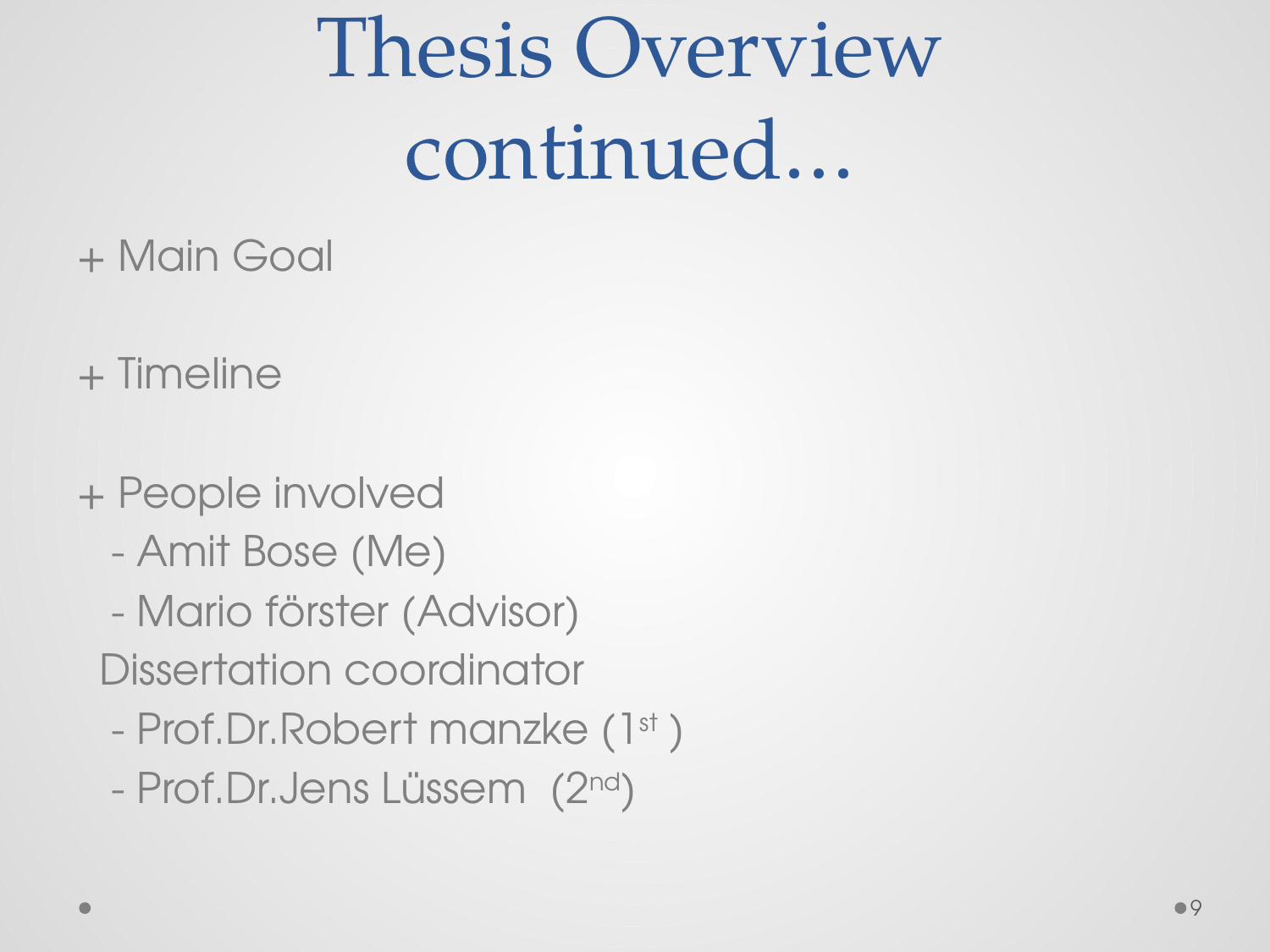

# Thesis Overview continued…
+ Main Goal

+ Timeline

+ People involved
   - Amit Bose (Me)
   - Mario förster (Advisor)
  Dissertation coordinator
   - Prof.Dr.Robert manzke (1st )
   - Prof.Dr.Jens Lüssem  (2nd)

9